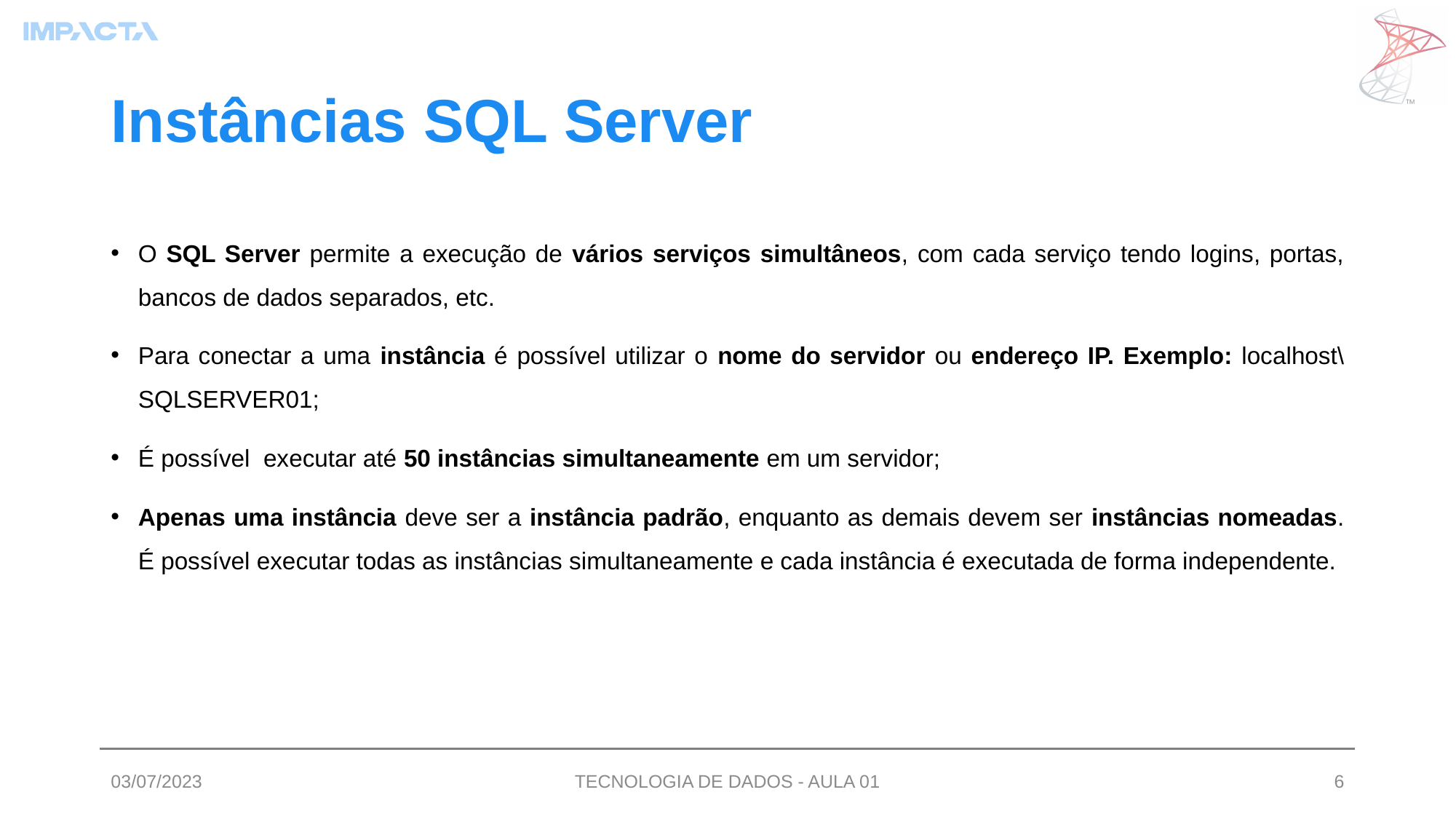

# Instâncias SQL Server
O SQL Server permite a execução de vários serviços simultâneos, com cada serviço tendo logins, portas, bancos de dados separados, etc.
Para conectar a uma instância é possível utilizar o nome do servidor ou endereço IP. Exemplo: localhost\SQLSERVER01;
É possível  executar até 50 instâncias simultaneamente em um servidor;
Apenas uma instância deve ser a instância padrão, enquanto as demais devem ser instâncias nomeadas. É possível executar todas as instâncias simultaneamente e cada instância é executada de forma independente.
03/07/2023
TECNOLOGIA DE DADOS - AULA 01
6